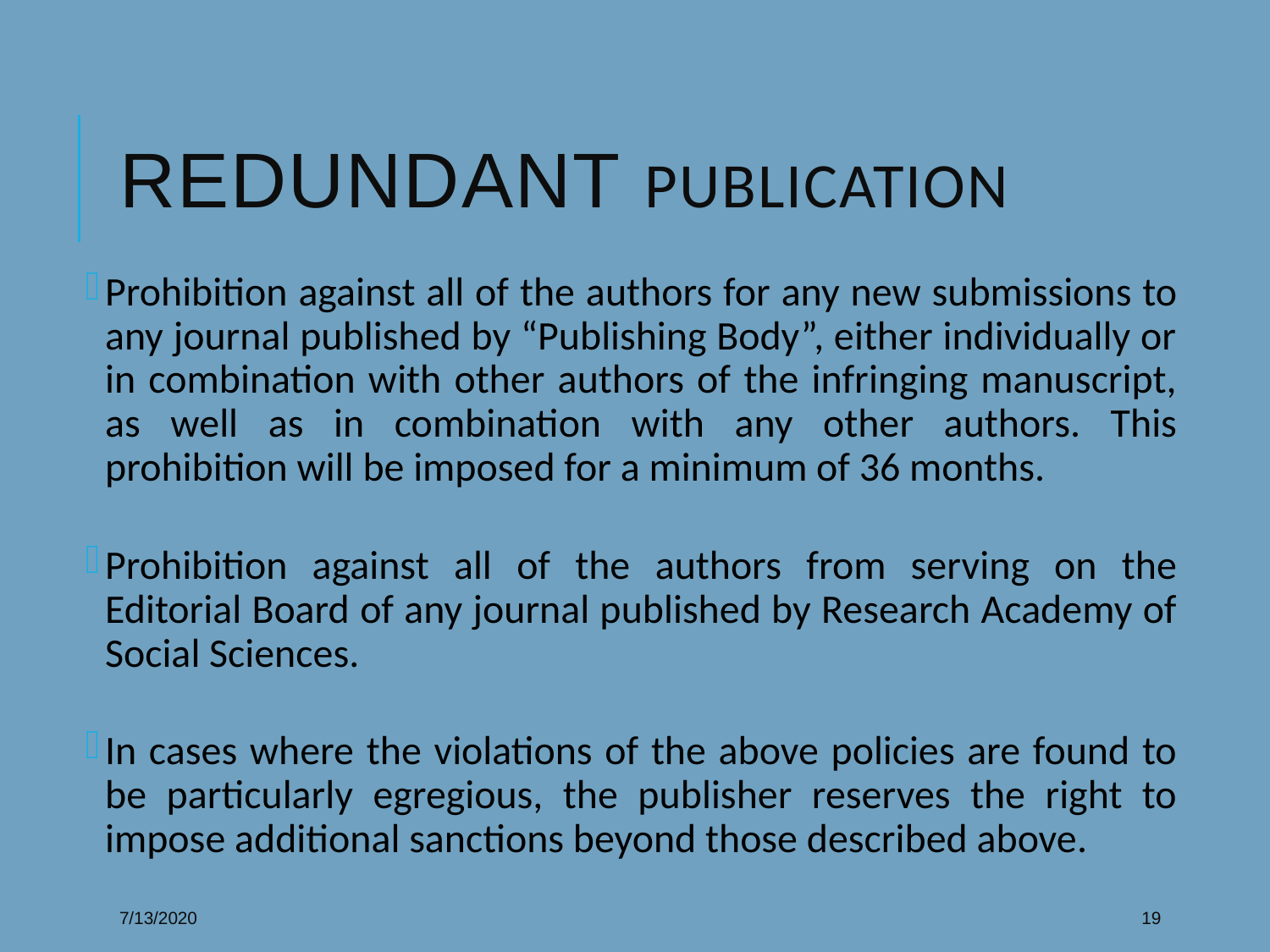

# Redundant Publication
Prohibition against all of the authors for any new submissions to any journal published by “Publishing Body”, either individually or in combination with other authors of the infringing manuscript, as well as in combination with any other authors. This prohibition will be imposed for a minimum of 36 months.

Prohibition against all of the authors from serving on the Editorial Board of any journal published by Research Academy of Social Sciences.

In cases where the violations of the above policies are found to be particularly egregious, the publisher reserves the right to impose additional sanctions beyond those described above.
7/13/2020
19